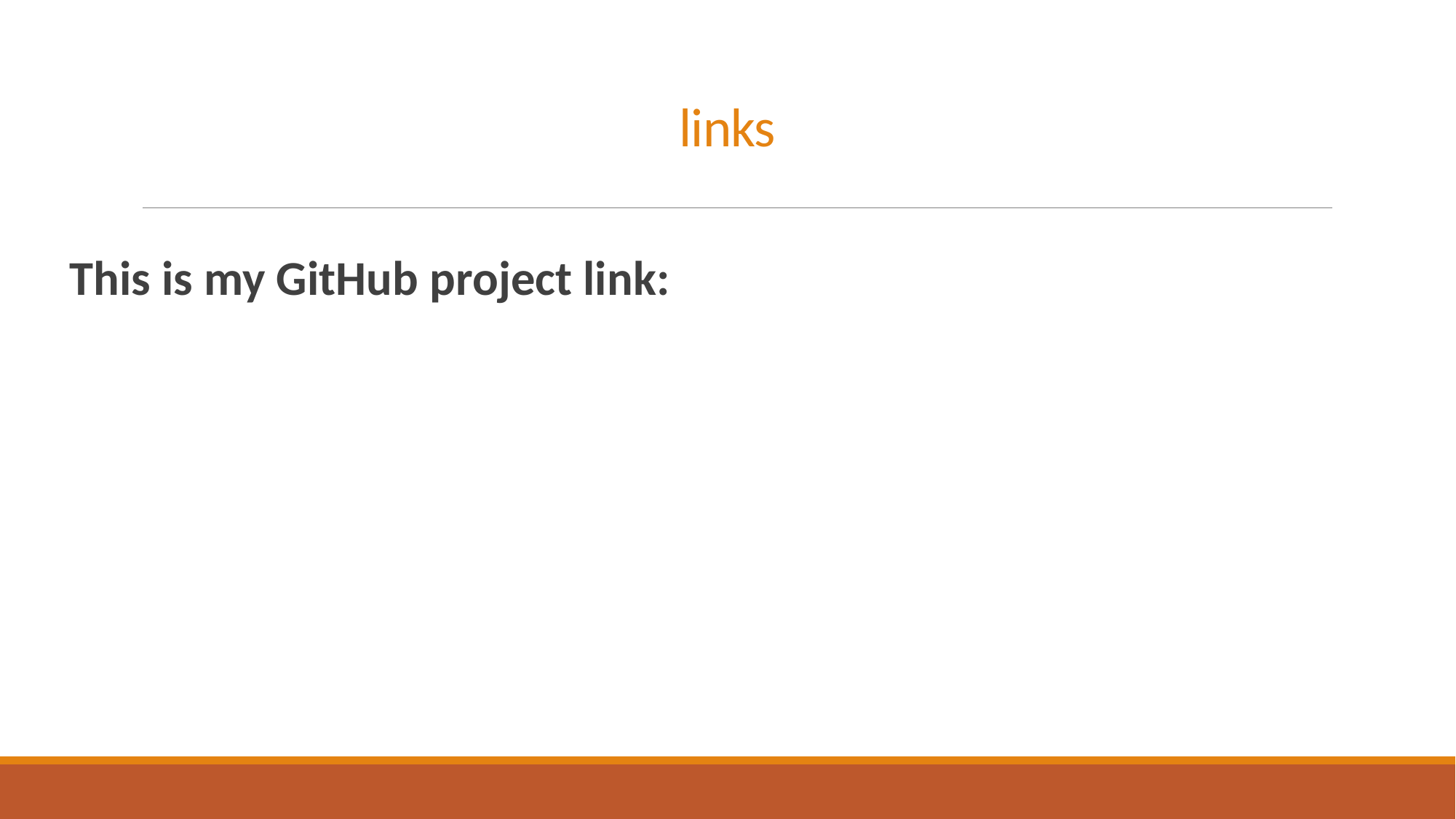

# links
This is my GitHub project link: